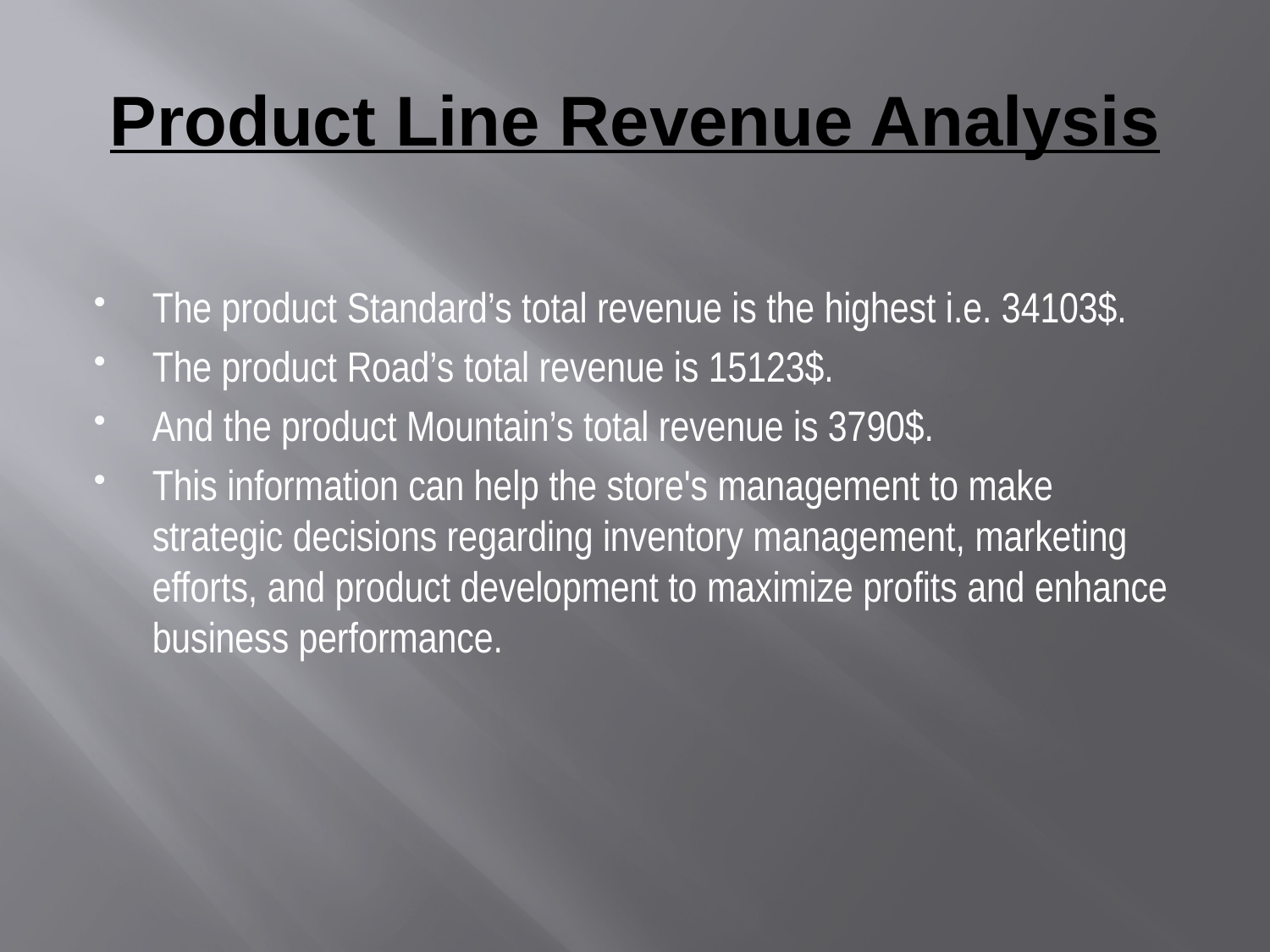

# Product Line Revenue Analysis
The product Standard’s total revenue is the highest i.e. 34103$.
The product Road’s total revenue is 15123$.
And the product Mountain’s total revenue is 3790$.
This information can help the store's management to make strategic decisions regarding inventory management, marketing efforts, and product development to maximize profits and enhance business performance.